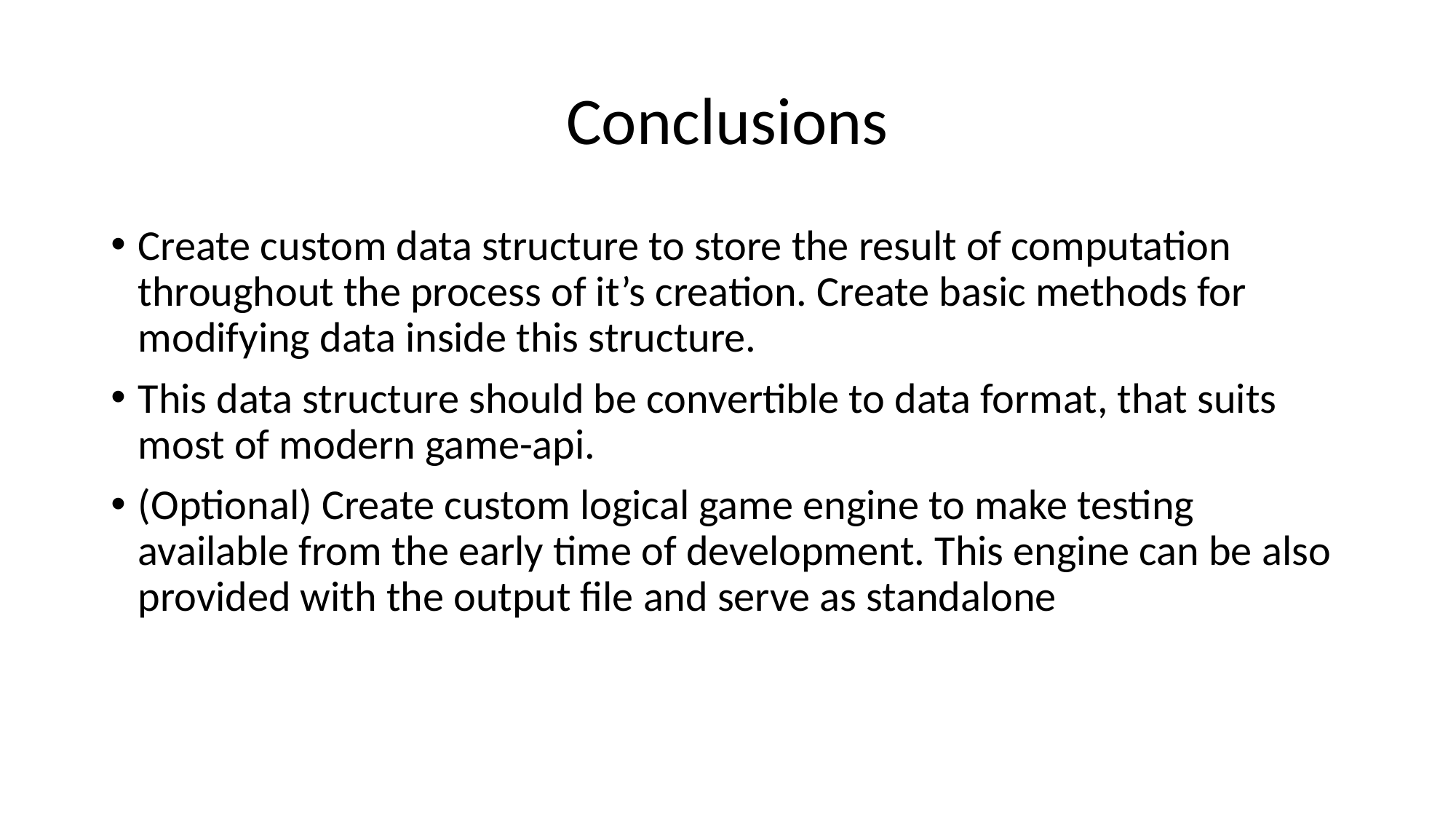

# Conclusions
Create custom data structure to store the result of computation throughout the process of it’s creation. Create basic methods for modifying data inside this structure.
This data structure should be convertible to data format, that suits most of modern game-api.
(Optional) Create custom logical game engine to make testing available from the early time of development. This engine can be also provided with the output file and serve as standalone